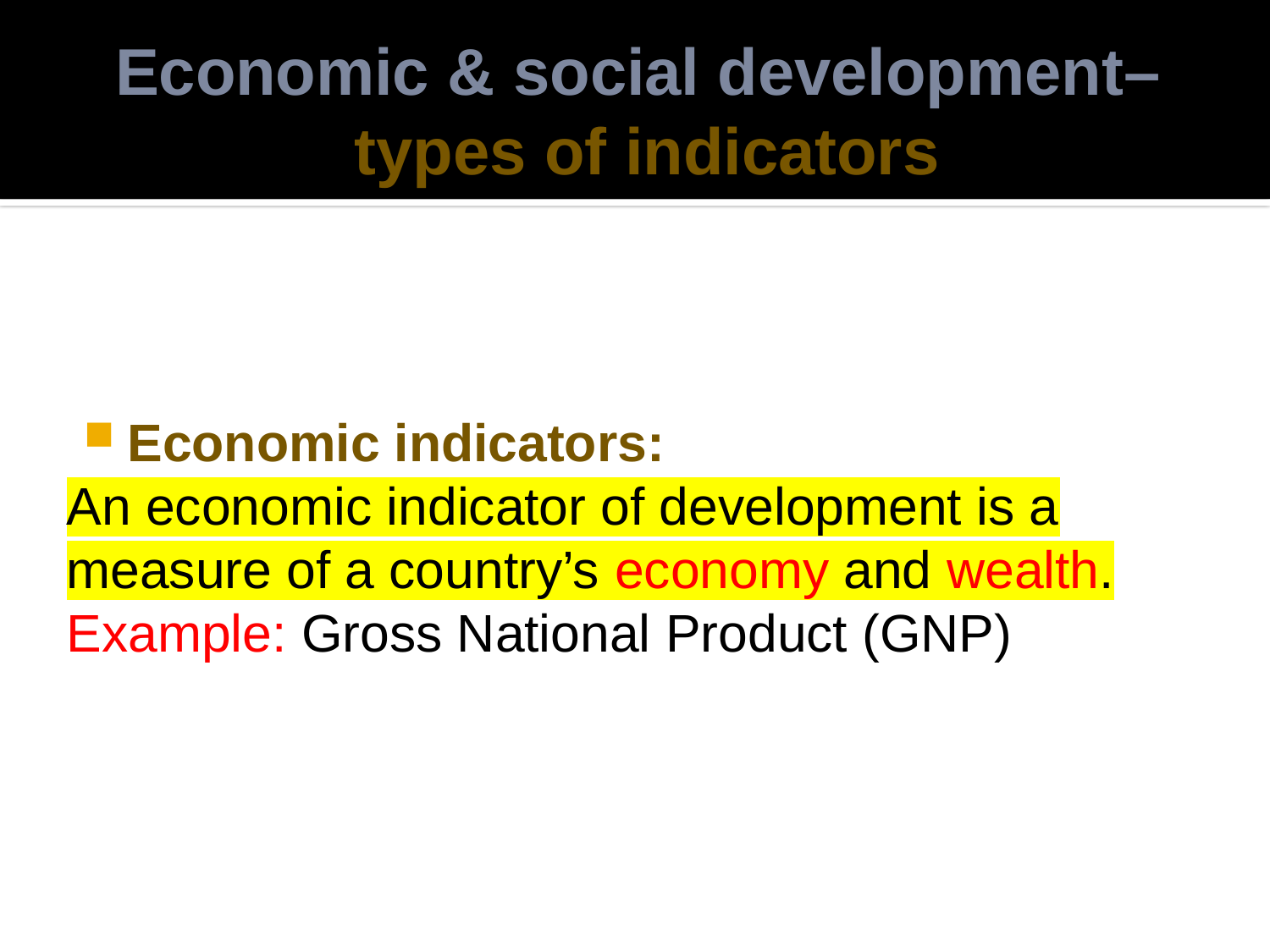

# Economic & social development– types of indicators
Economic indicators:
An economic indicator of development is a measure of a country’s economy and wealth.
Example: Gross National Product (GNP)